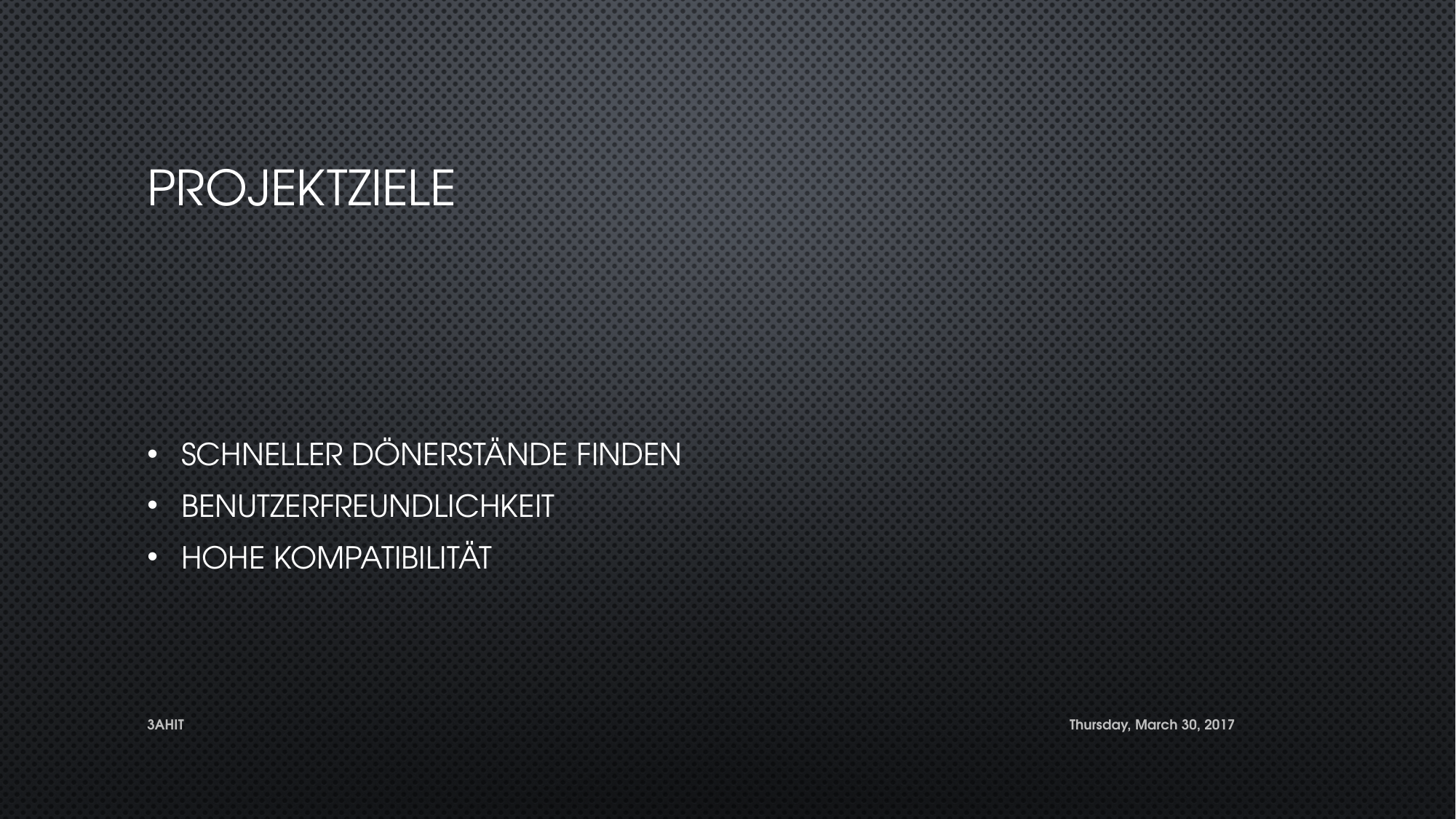

# pROJEKTZIELE
Schneller Dönerstände Finden
Benutzerfreundlichkeit
Hohe Kompatibilität
3AHIT
Thursday, March 30, 2017